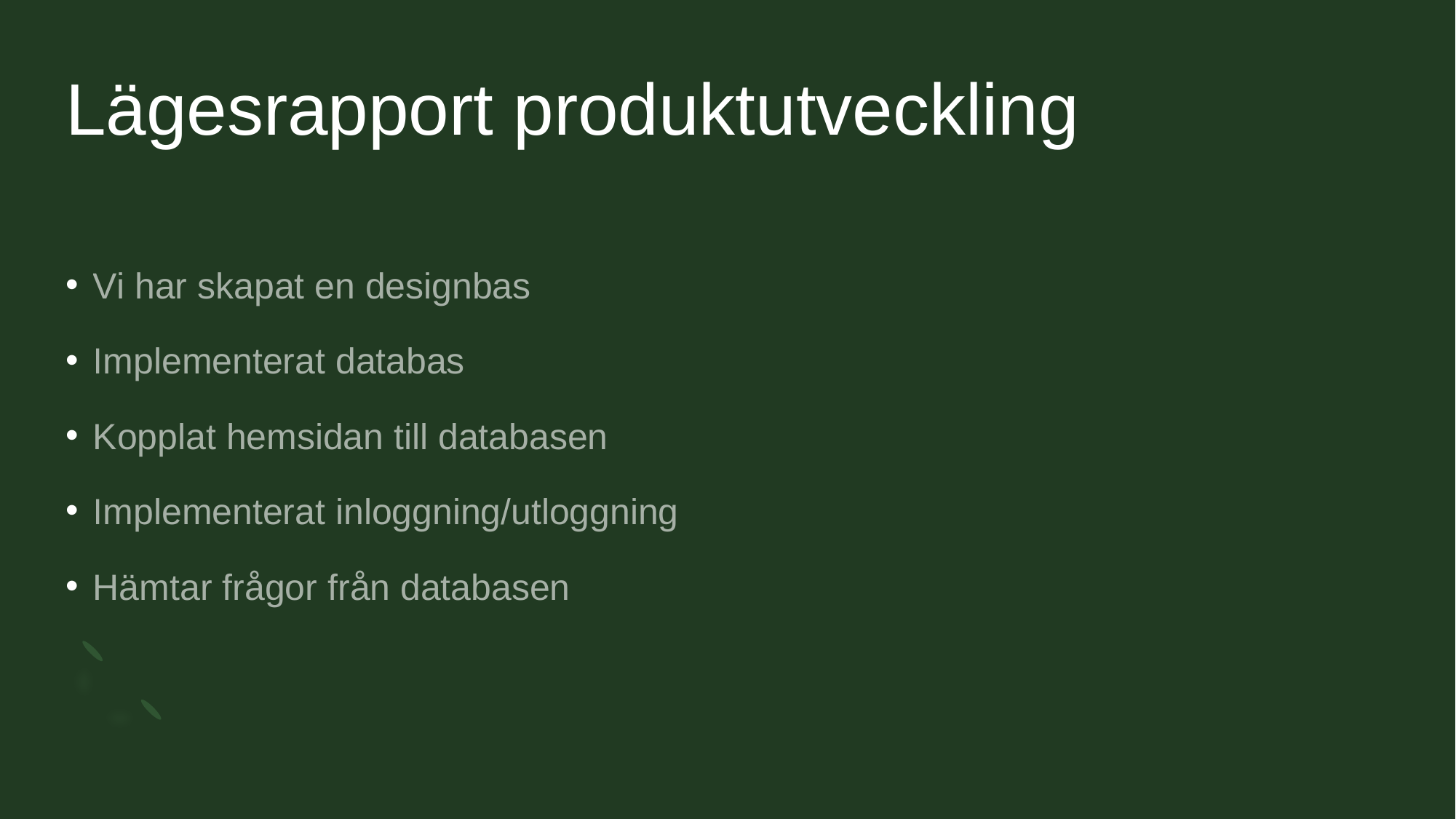

# Lägesrapport produktutveckling
Vi har skapat en designbas
Implementerat databas
Kopplat hemsidan till databasen
Implementerat inloggning/utloggning
Hämtar frågor från databasen